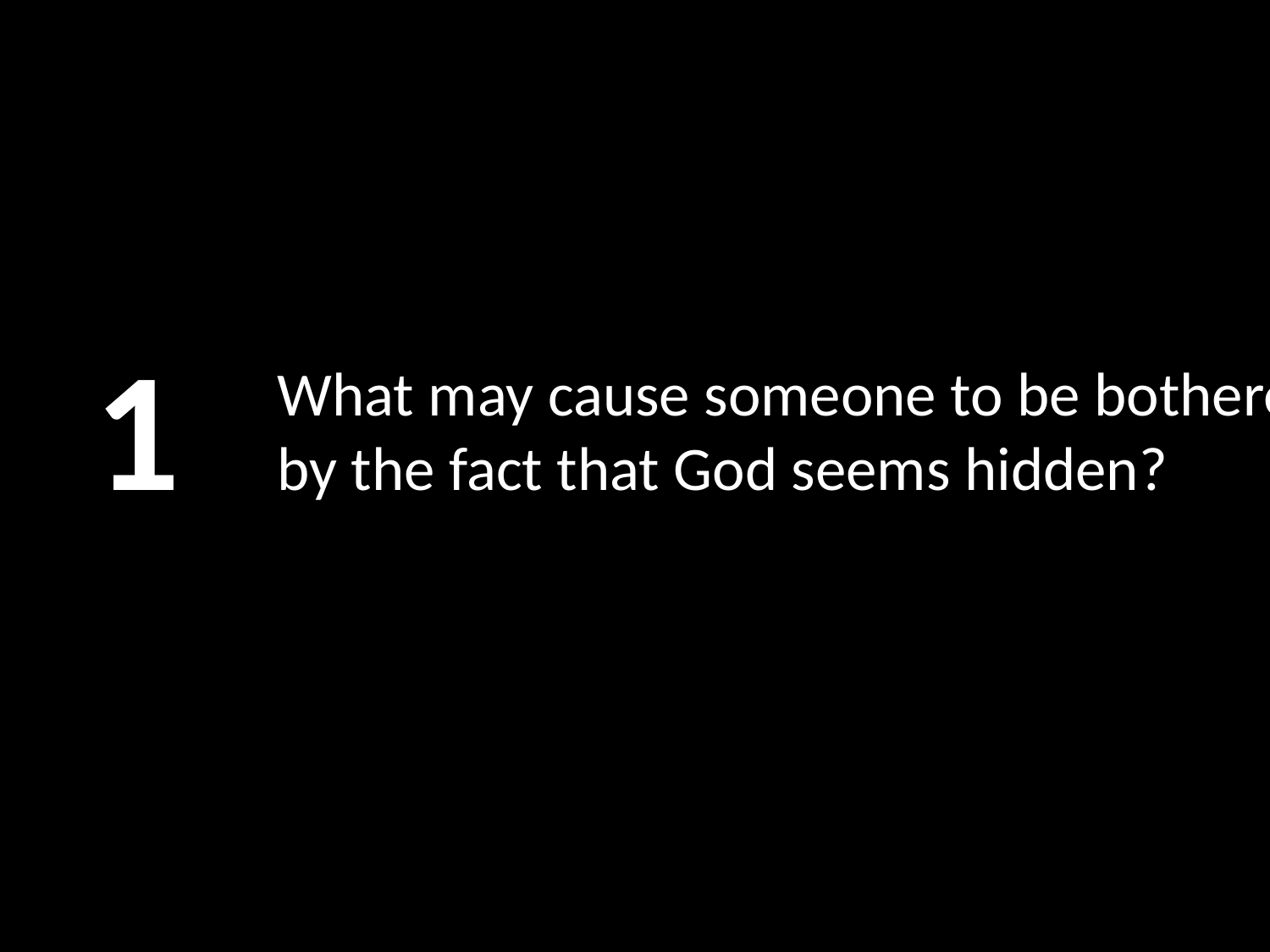

1
# What may cause someone to be bothered by the fact that God seems hidden?